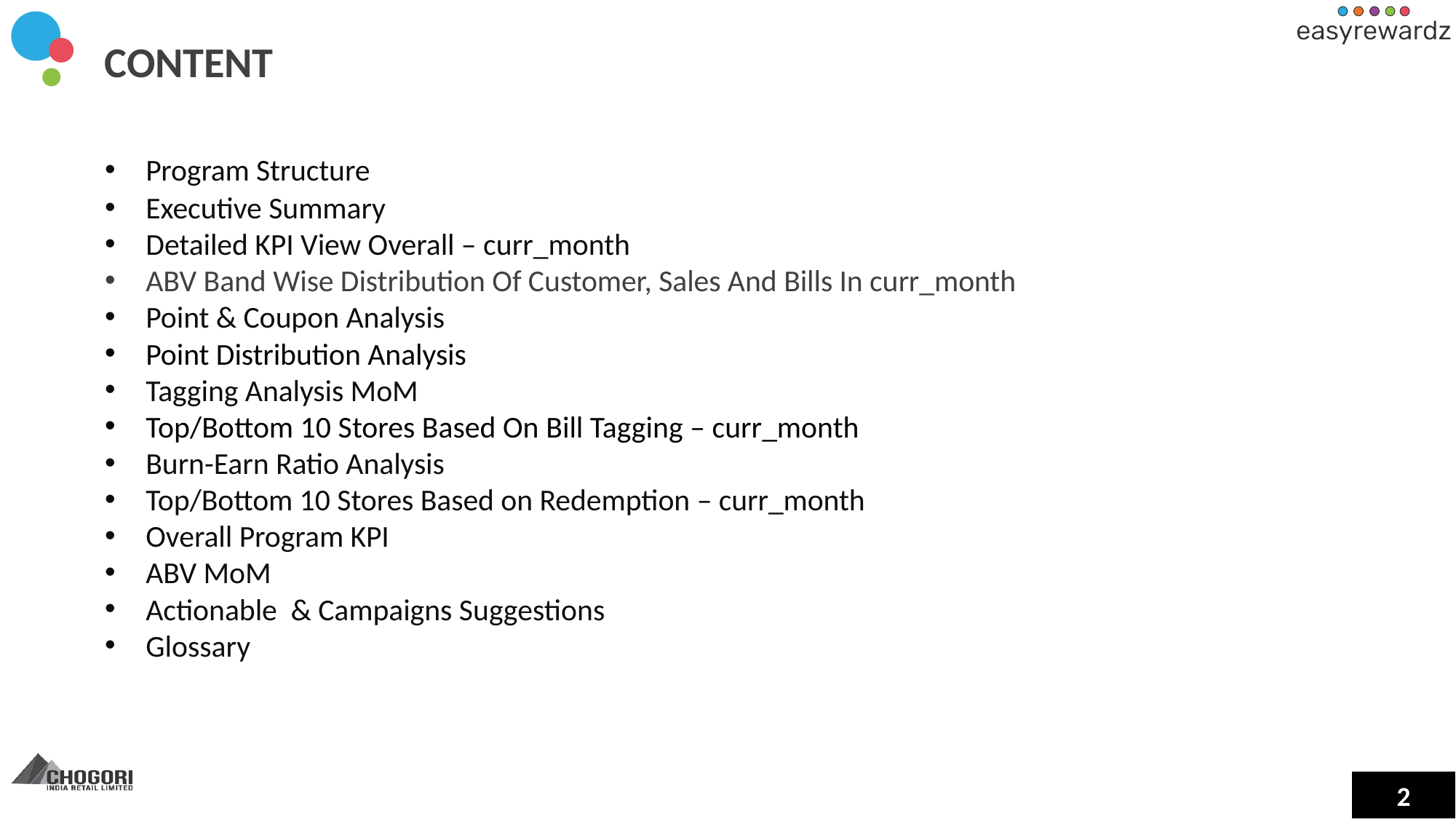

CONTENT
Program Structure
Executive Summary
Detailed KPI View Overall – curr_month
ABV Band Wise Distribution Of Customer, Sales And Bills In curr_month
Point & Coupon Analysis
Point Distribution Analysis
Tagging Analysis MoM
Top/Bottom 10 Stores Based On Bill Tagging – curr_month
Burn-Earn Ratio Analysis
Top/Bottom 10 Stores Based on Redemption – curr_month
Overall Program KPI
ABV MoM
Actionable  & Campaigns Suggestions
Glossary